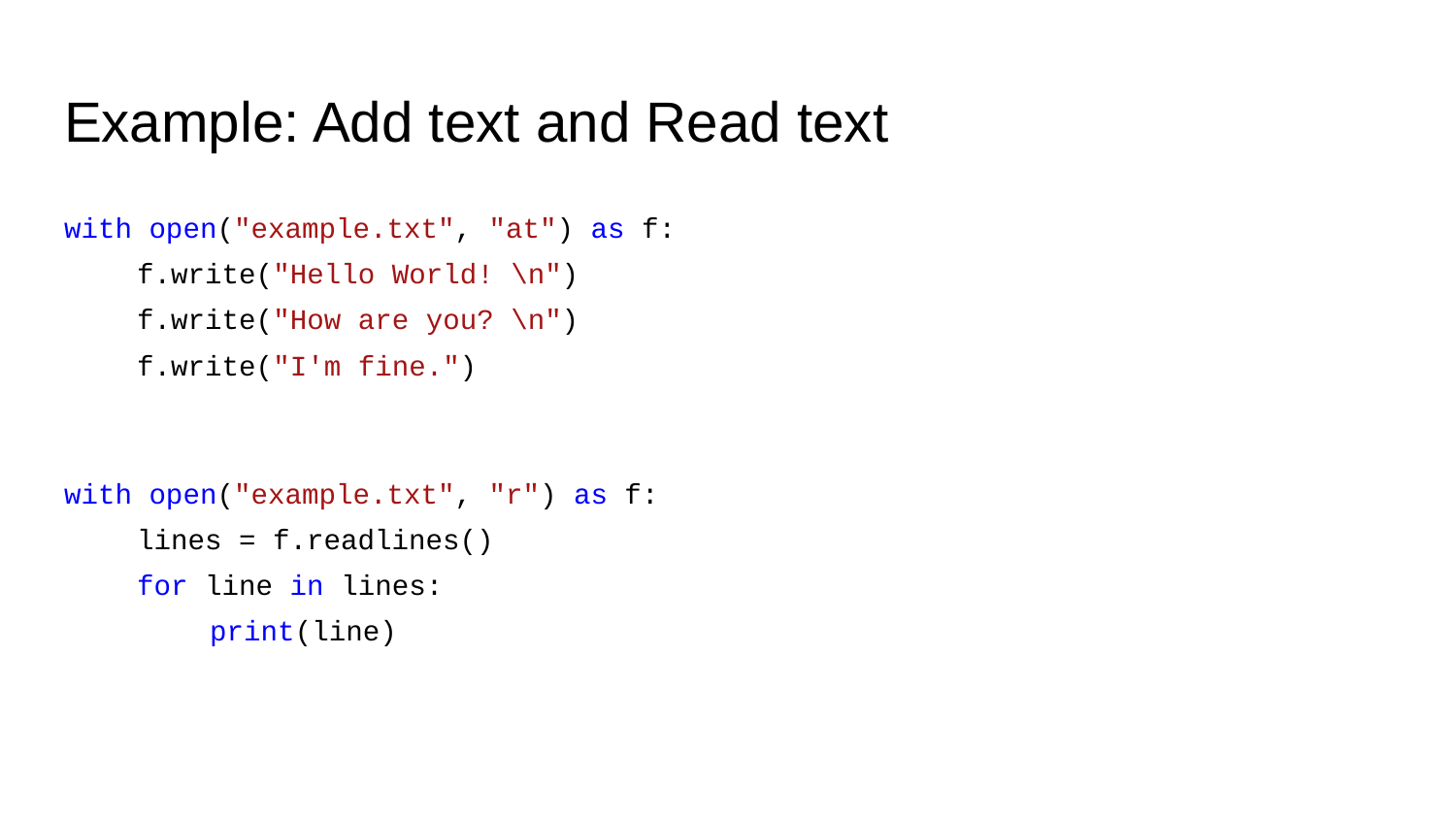

# Example: Add text and Read text
with open("example.txt", "at") as f:
f.write("Hello World! \n")
f.write("How are you? \n")
f.write("I'm fine.")

with open("example.txt", "r") as f:
lines = f.readlines()
for line in lines:
print(line)